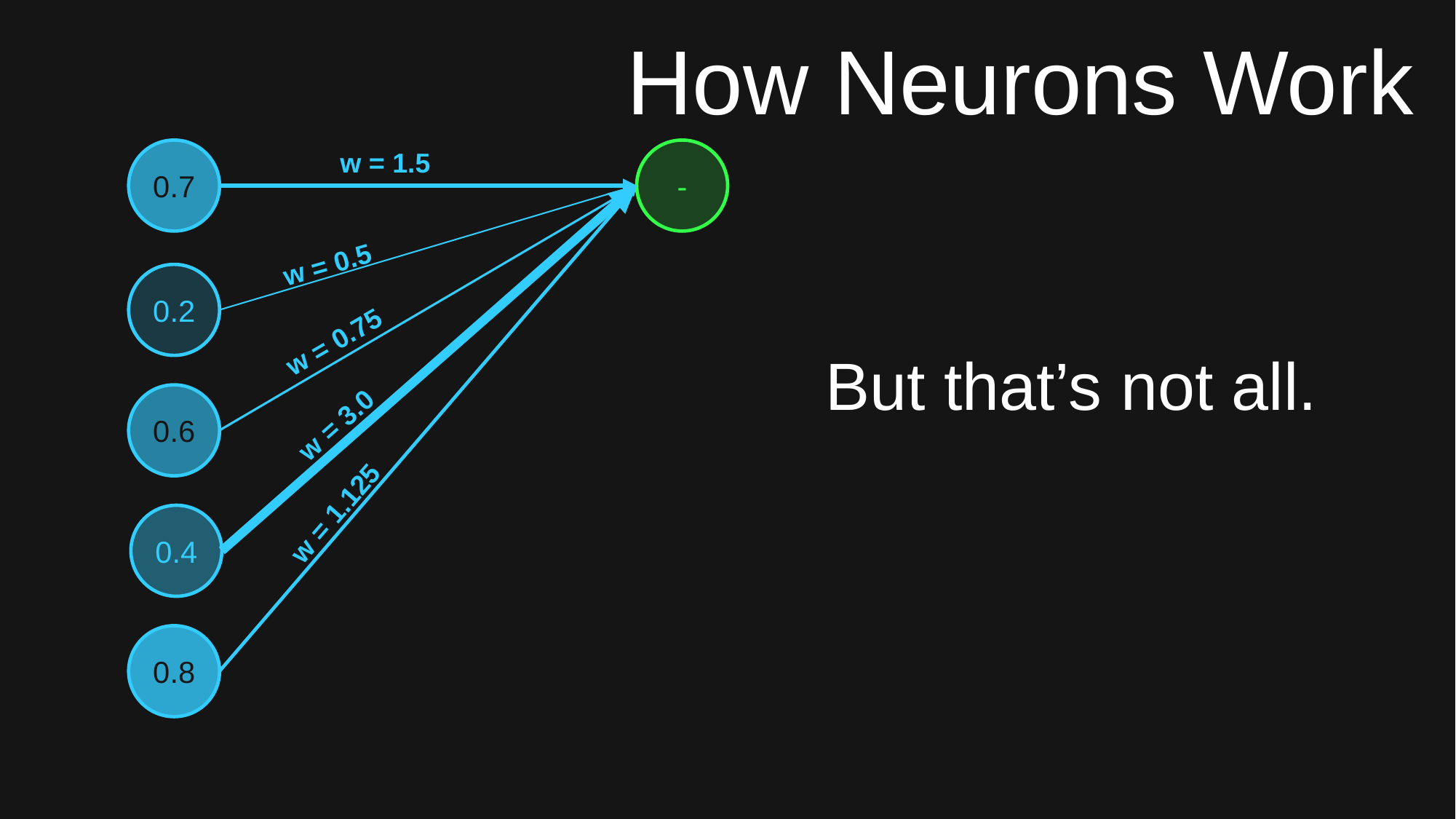

# How Neurons Work
0.7
w = 1.5
-
w = 0.5
0.2
But that’s not all.
w = 0.75
w = 3.0
0.6
w = 1.125
0.4
0.8